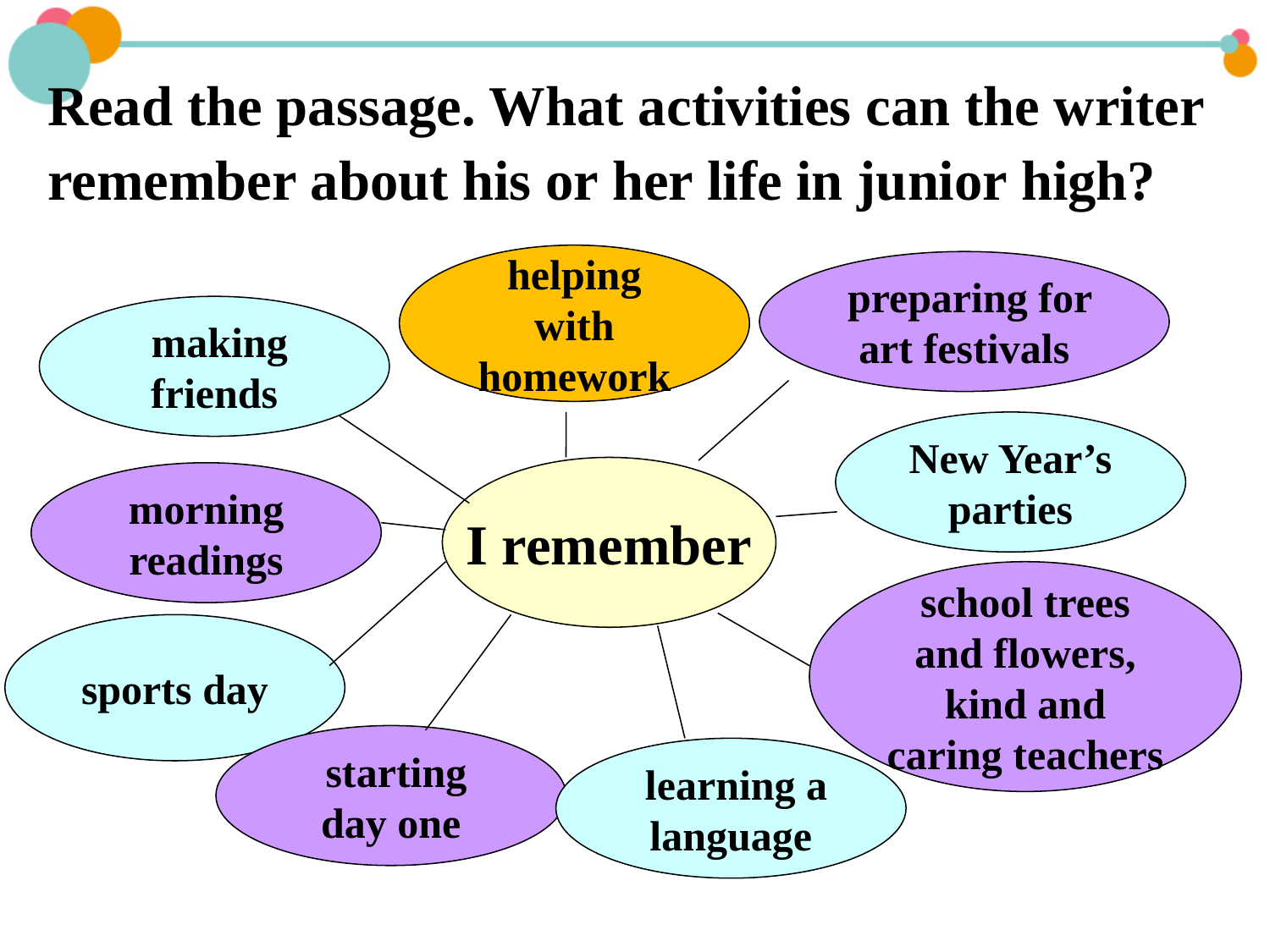

Read the passage. What activities can the writer remember about his or her life in junior high?
helping with homework
 preparing for art festivals
 making friends

New Year’s parties

I remember
morning readings

school trees and flowers, kind and caring teachers

sports day

 starting day one
 learning a language